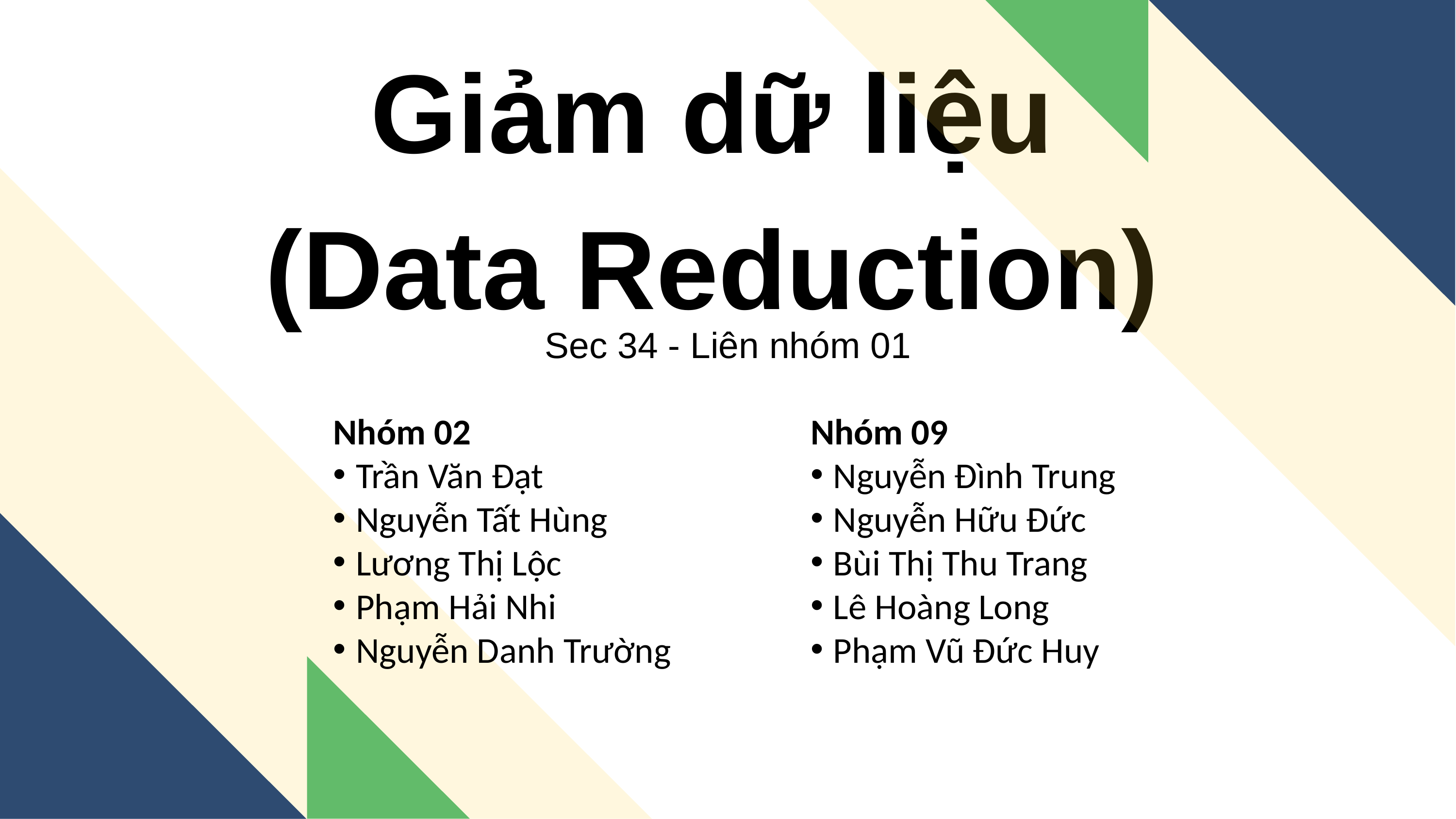

Giảm dữ liệu
(Data Reduction)

Sec 34 - Liên nhóm 01
Nhóm 02
Trần Văn Đạt
Nguyễn Tất Hùng
Lương Thị Lộc
Phạm Hải Nhi
Nguyễn Danh Trường
Nhóm 09
Nguyễn Đình Trung
Nguyễn Hữu Đức
Bùi Thị Thu Trang
Lê Hoàng Long
Phạm Vũ Đức Huy